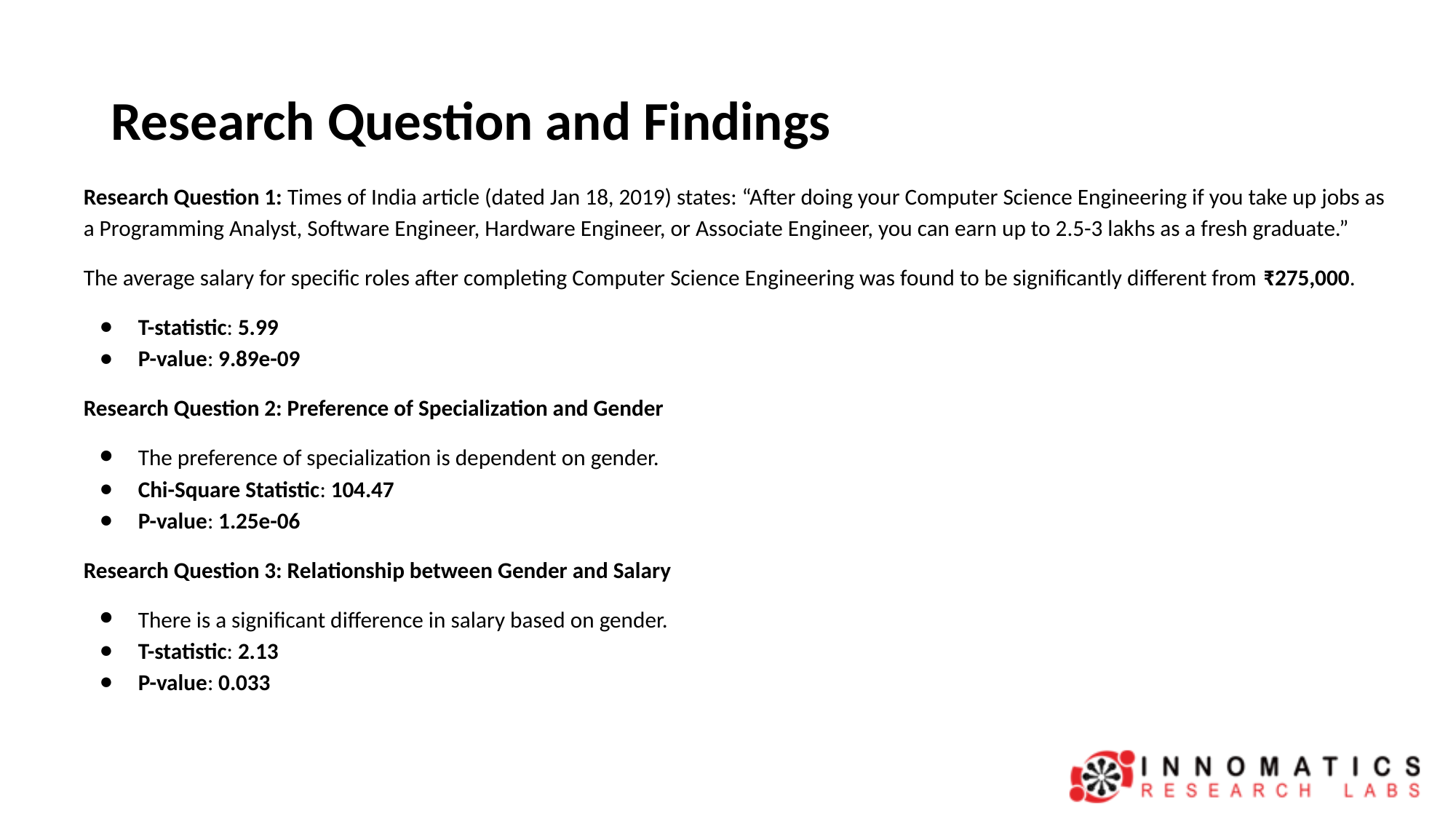

# Research Question and Findings
Research Question 1: Times of India article (dated Jan 18, 2019) states: “After doing your Computer Science Engineering if you take up jobs as a Programming Analyst, Software Engineer, Hardware Engineer, or Associate Engineer, you can earn up to 2.5-3 lakhs as a fresh graduate.”
The average salary for specific roles after completing Computer Science Engineering was found to be significantly different from ₹275,000.
T-statistic: 5.99
P-value: 9.89e-09
Research Question 2: Preference of Specialization and Gender
The preference of specialization is dependent on gender.
Chi-Square Statistic: 104.47
P-value: 1.25e-06
Research Question 3: Relationship between Gender and Salary
There is a significant difference in salary based on gender.
T-statistic: 2.13
P-value: 0.033